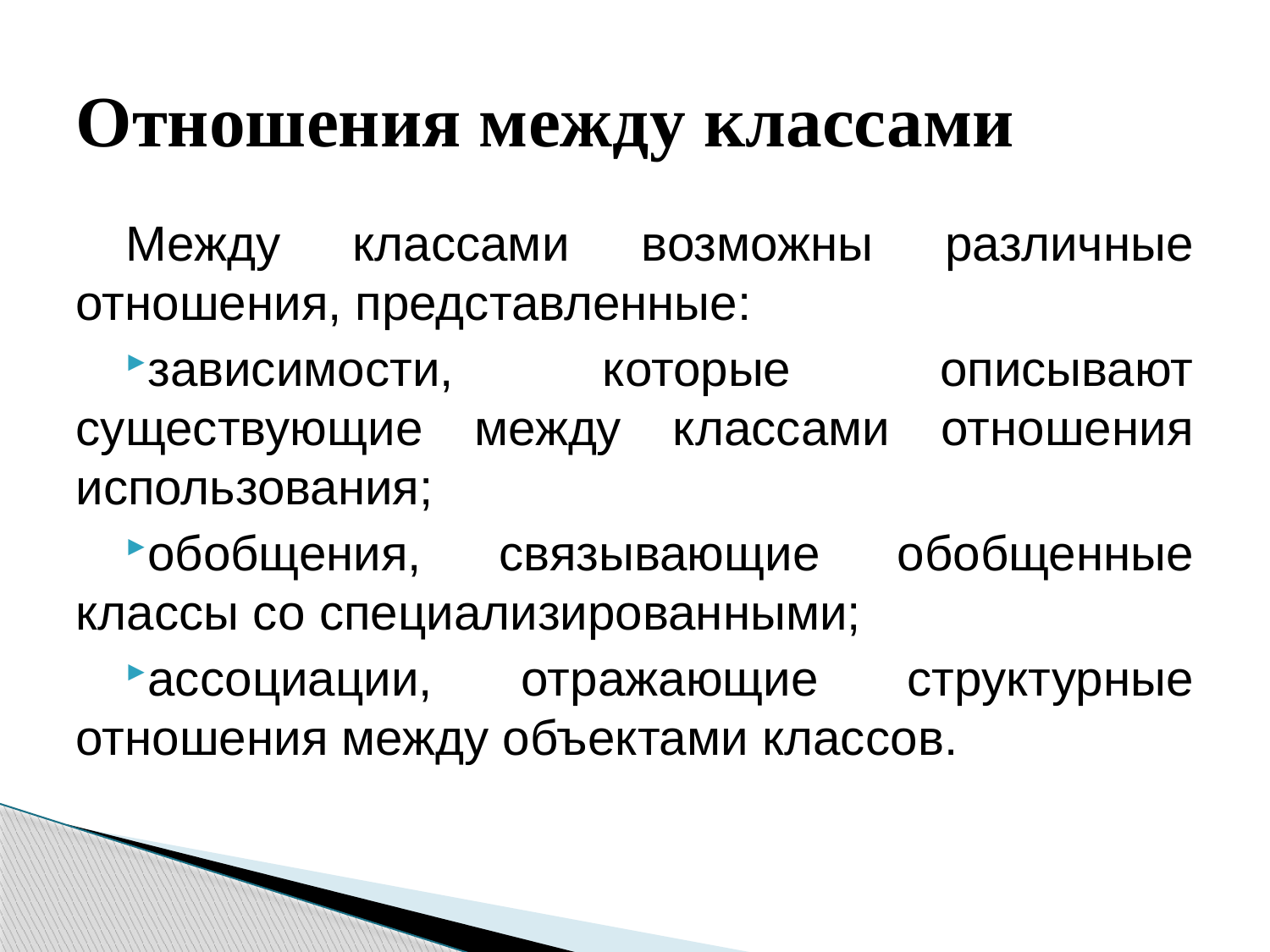

# Отношения между классами
Между классами возможны различные отношения, представленные:
зависимости, которые описывают существующие между классами отношения использования;
обобщения, связывающие обобщенные классы со специализированными;
ассоциации, отражающие структурные отношения между объектами классов.